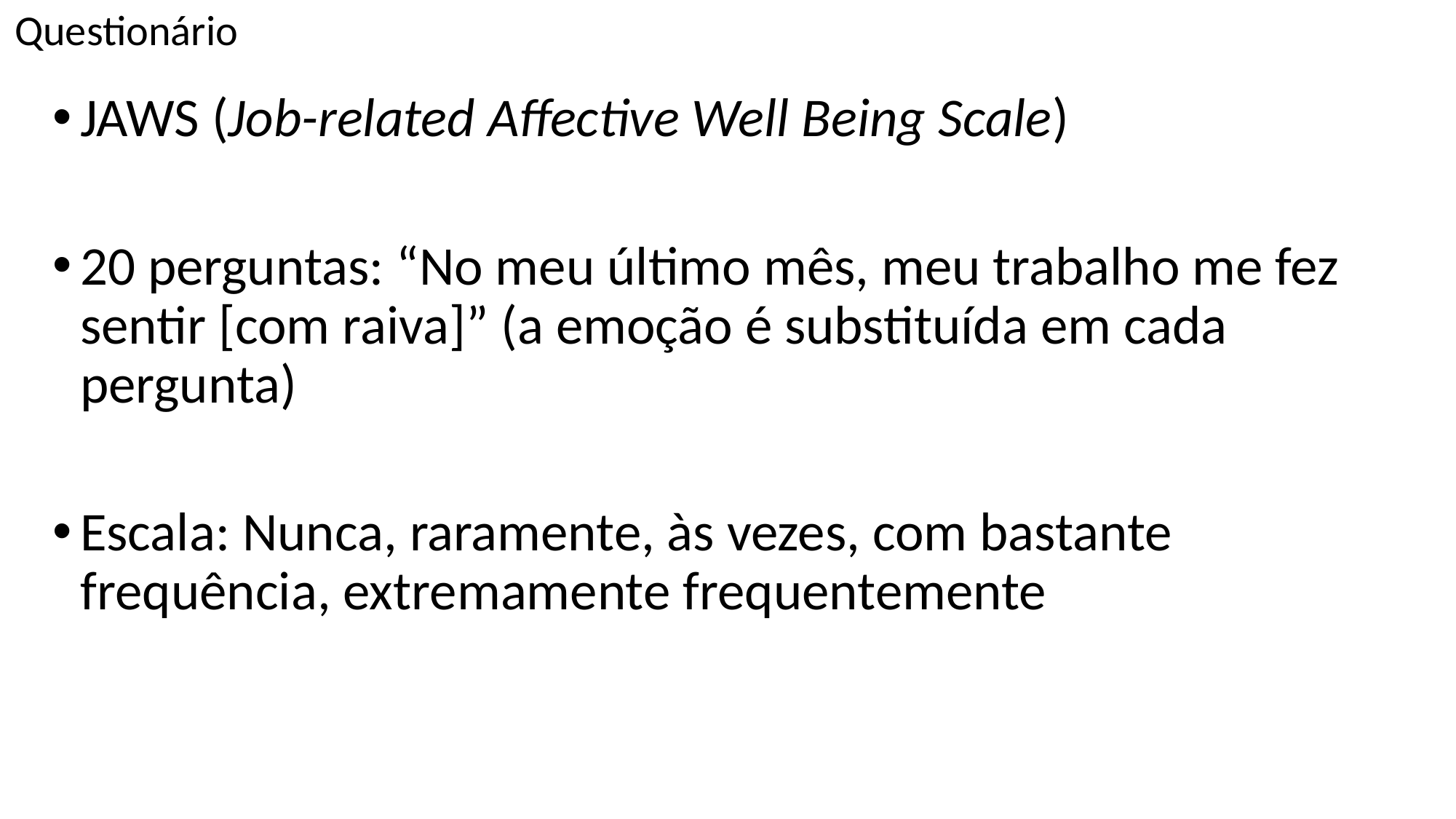

# Questionário
JAWS (Job-related Affective Well Being Scale)

20 perguntas: “No meu último mês, meu trabalho me fez sentir [com raiva]” (a emoção é substituída em cada pergunta)

Escala: Nunca, raramente, às vezes, com bastante frequência, extremamente frequentemente